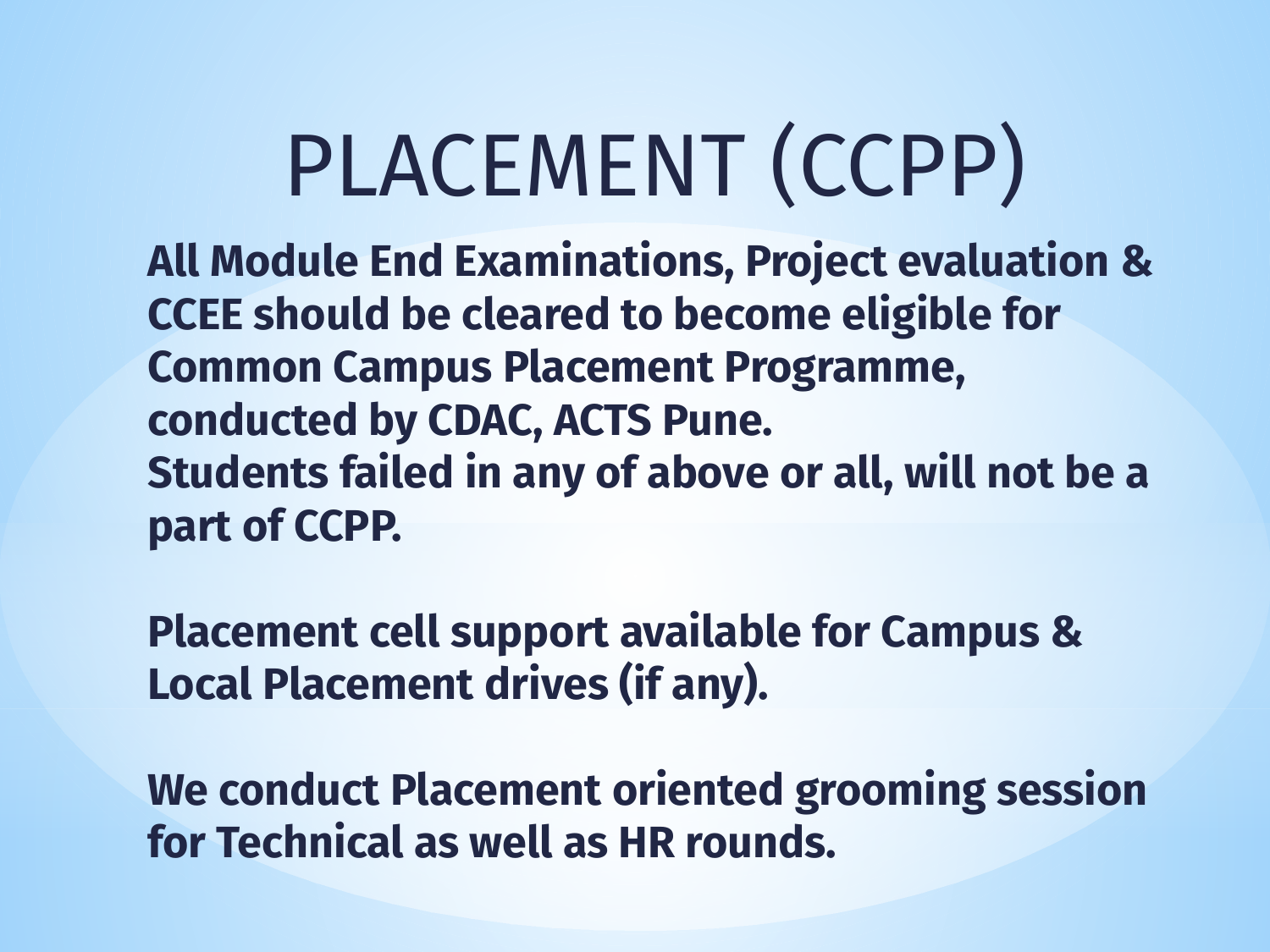

PLACEMENT (CCPP)
# All Module End Examinations, Project evaluation & CCEE should be cleared to become eligible for Common Campus Placement Programme, conducted by CDAC, ACTS Pune. Students failed in any of above or all, will not be a part of CCPP. Placement cell support available for Campus & Local Placement drives (if any). We conduct Placement oriented grooming session for Technical as well as HR rounds.